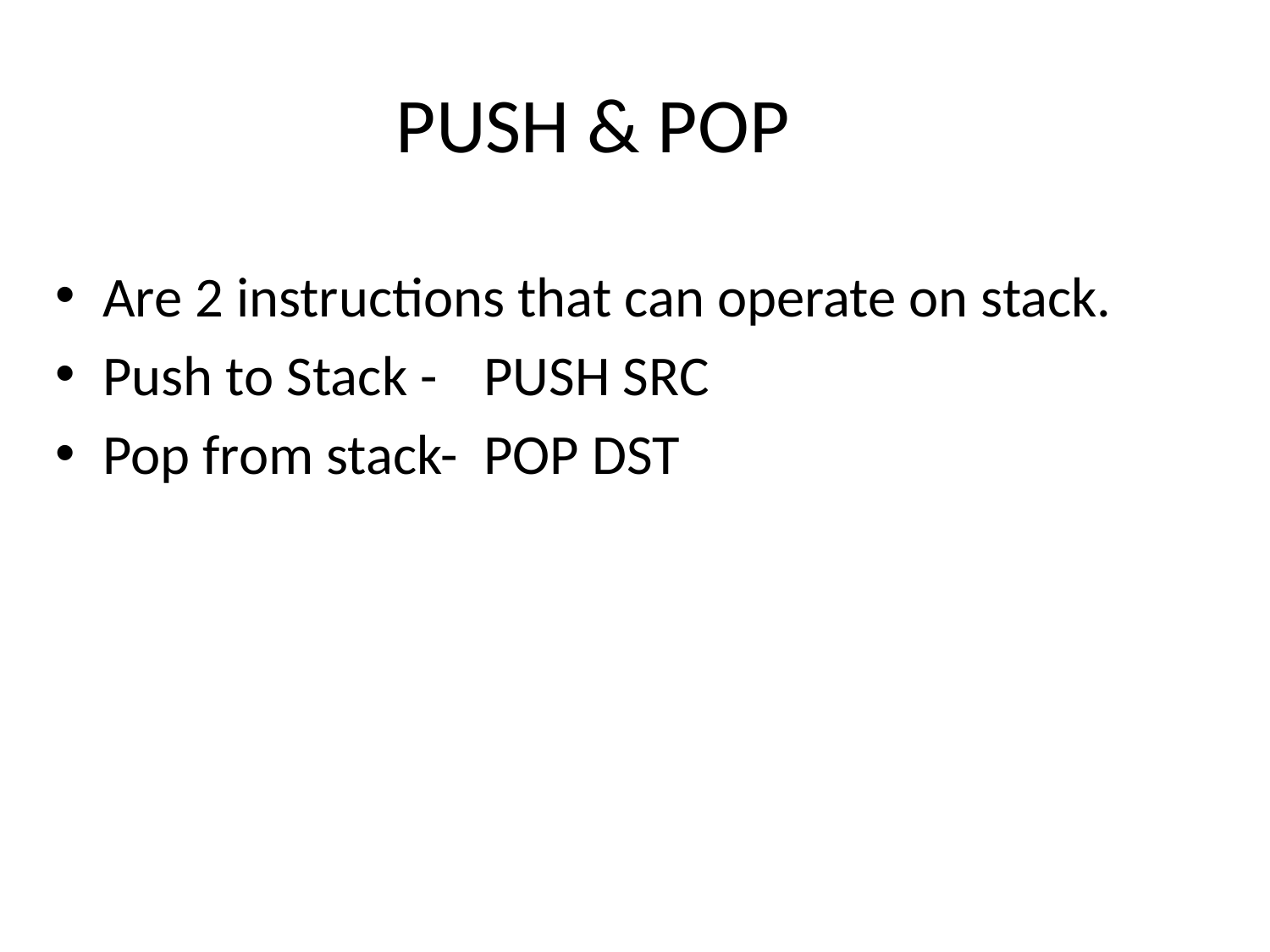

# PUSH & POP
Are 2 instructions that can operate on stack.
Push to Stack - 	PUSH SRC
Pop from stack-	POP DST